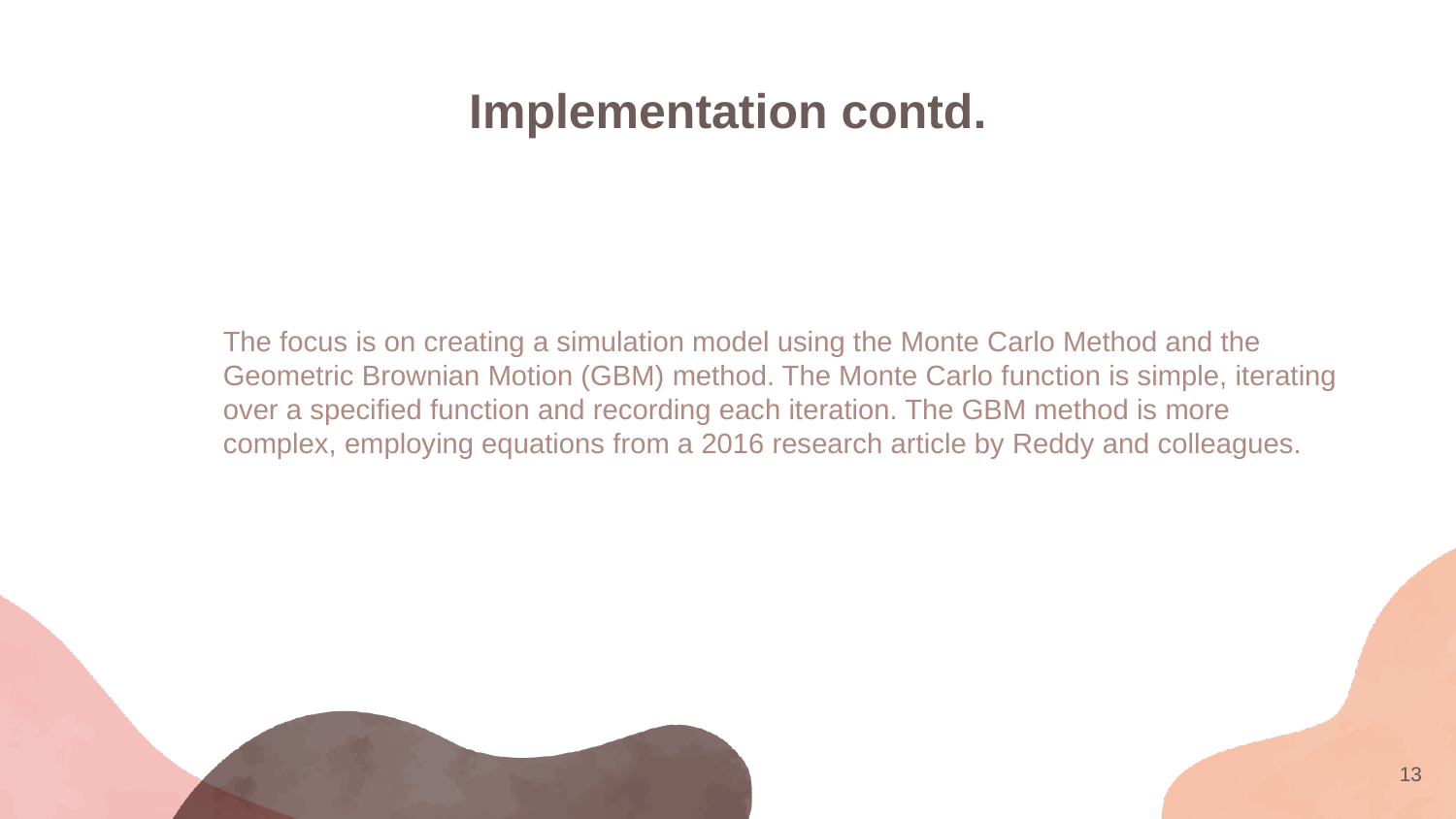

# Implementation contd.
The focus is on creating a simulation model using the Monte Carlo Method and the Geometric Brownian Motion (GBM) method. The Monte Carlo function is simple, iterating over a specified function and recording each iteration. The GBM method is more complex, employing equations from a 2016 research article by Reddy and colleagues.
13